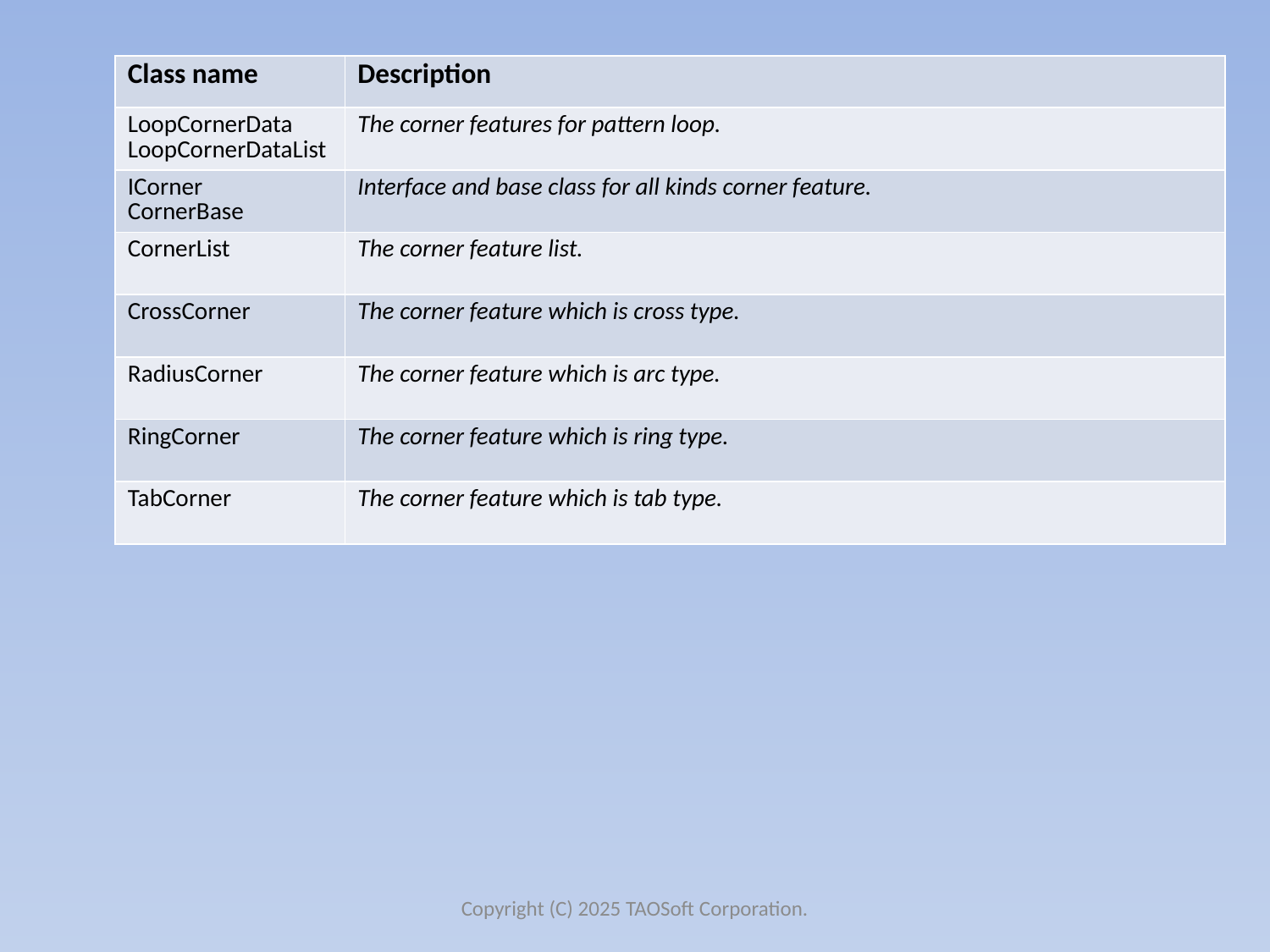

| Class name | Description |
| --- | --- |
| LoopCornerData LoopCornerDataList | The corner features for pattern loop. |
| ICorner CornerBase | Interface and base class for all kinds corner feature. |
| CornerList | The corner feature list. |
| CrossCorner | The corner feature which is cross type. |
| RadiusCorner | The corner feature which is arc type. |
| RingCorner | The corner feature which is ring type. |
| TabCorner | The corner feature which is tab type. |
Copyright (C) 2025 TAOSoft Corporation.
19